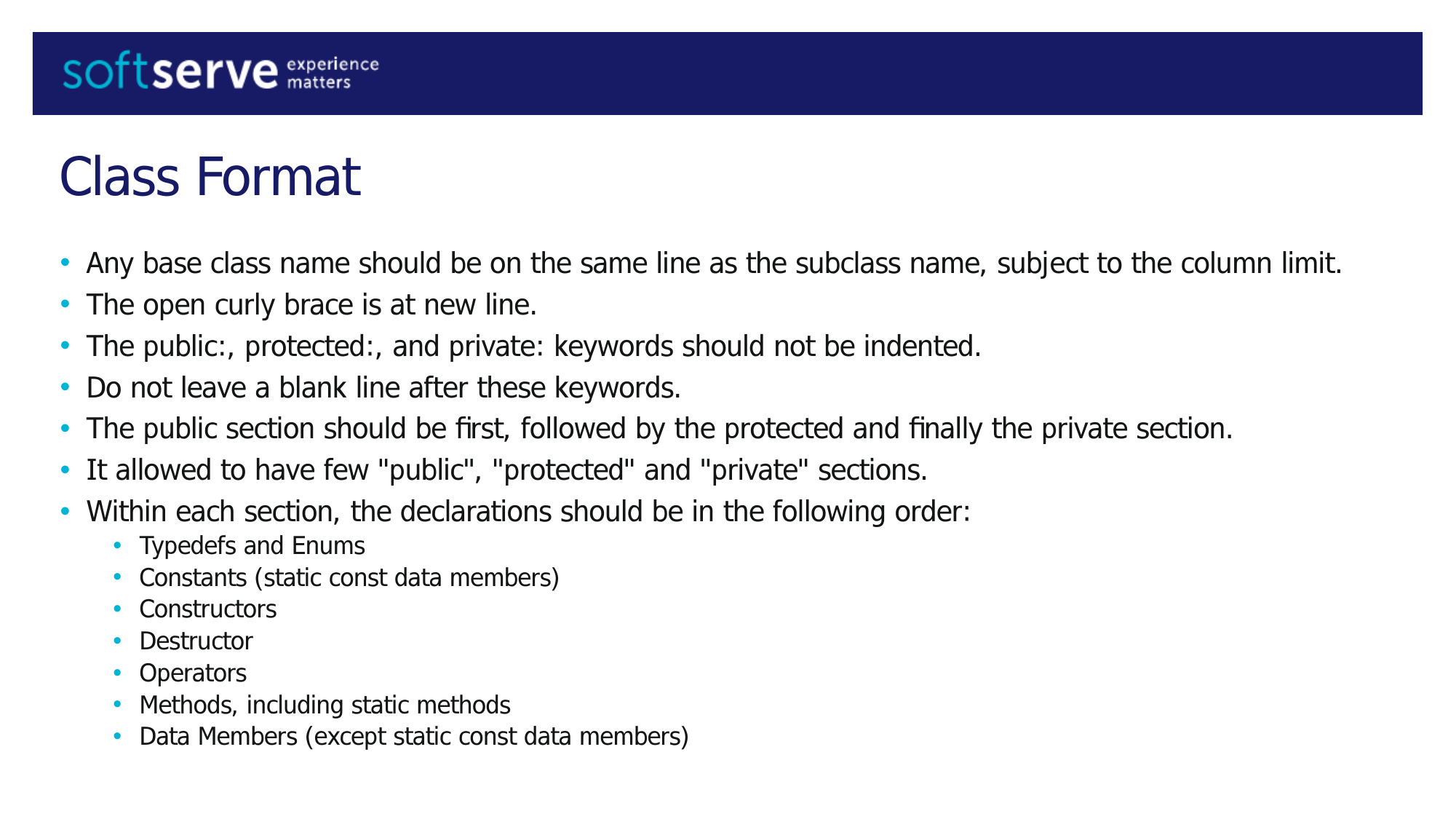

# Class Format
Any base class name should be on the same line as the subclass name, subject to the column limit.
The open curly brace is at new line.
The public:, protected:, and private: keywords should not be indented.
Do not leave a blank line after these keywords.
The public section should be first, followed by the protected and finally the private section.
It allowed to have few "public", "protected" and "private" sections.
Within each section, the declarations should be in the following order:
Typedefs and Enums
Constants (static const data members)
Constructors
Destructor
Operators
Methods, including static methods
Data Members (except static const data members)